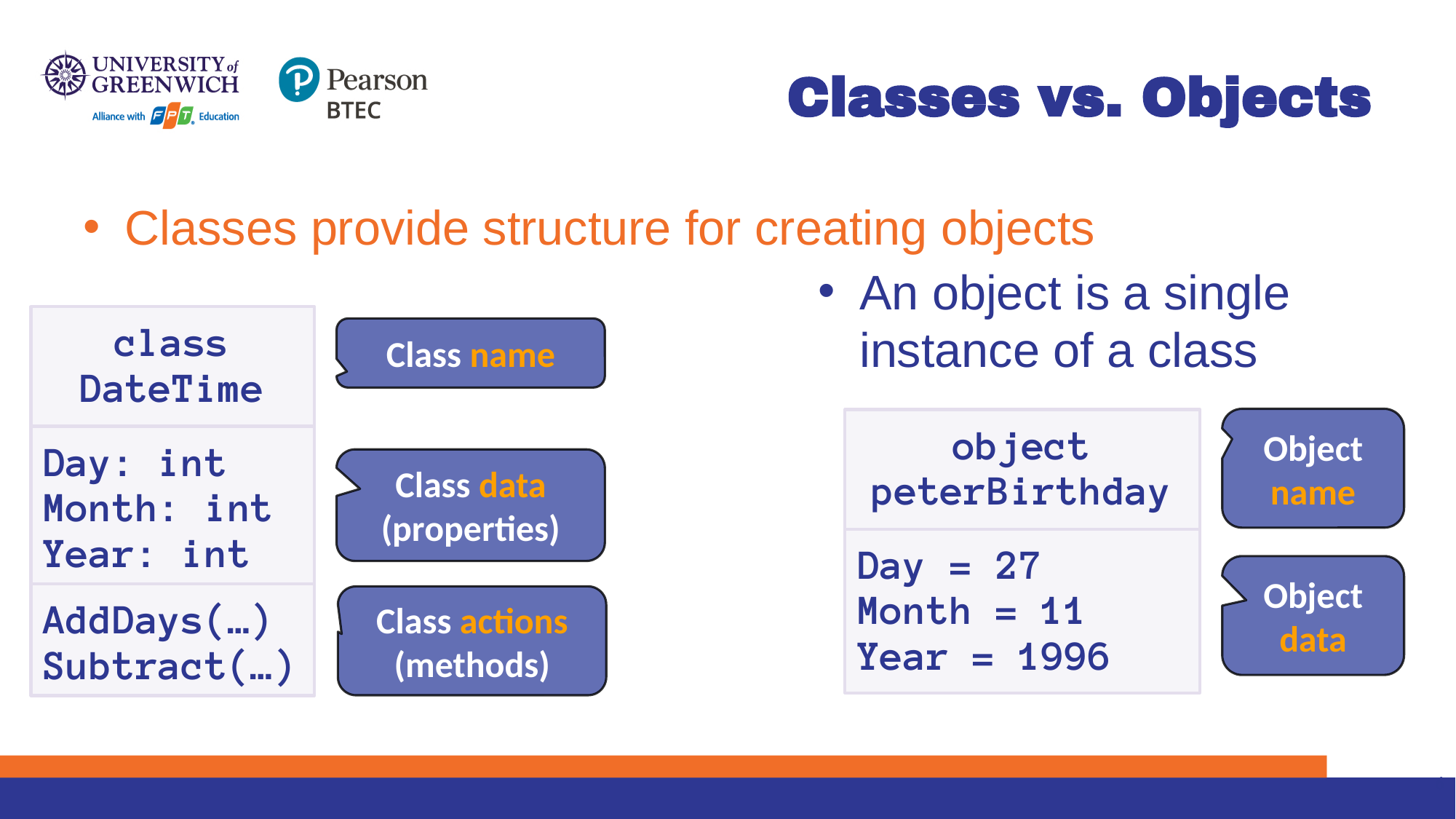

# Classes vs. Objects
Classes provide structure for creating objects
An object is a single
instance of a class
class DateTime
Day: int
Month: int
Year: int
AddDays(…)
Subtract(…)
Class name
Object name
object
peterBirthday
Day = 27
Month = 11
Year = 1996
Class data (properties)
Object data
Class actions (methods)
6